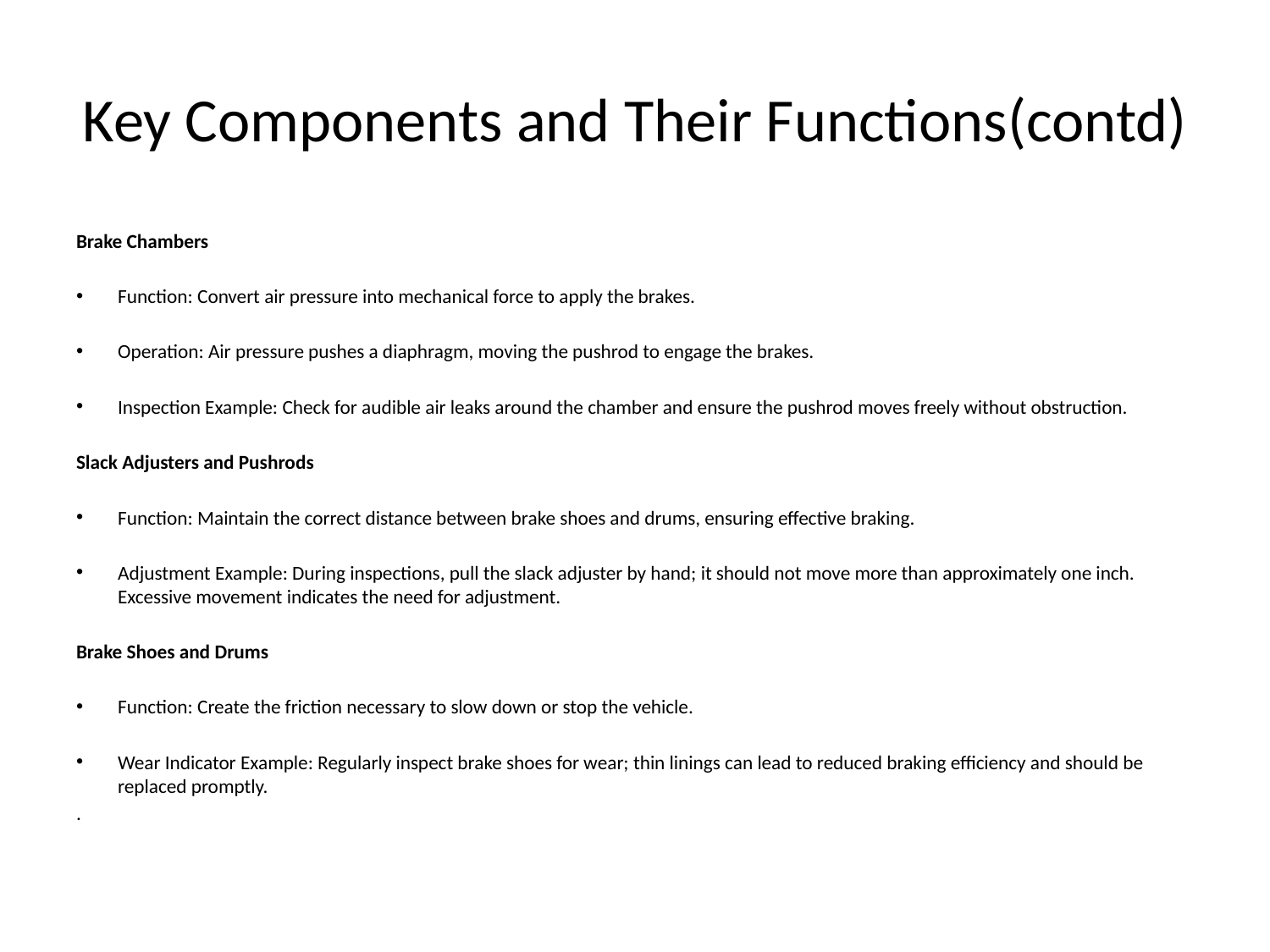

# Key Components and Their Functions(contd)
Brake Chambers

Function: Convert air pressure into mechanical force to apply the brakes.

Operation: Air pressure pushes a diaphragm, moving the pushrod to engage the brakes.

Inspection Example: Check for audible air leaks around the chamber and ensure the pushrod moves freely without obstruction.

Slack Adjusters and Pushrods

Function: Maintain the correct distance between brake shoes and drums, ensuring effective braking.

Adjustment Example: During inspections, pull the slack adjuster by hand; it should not move more than approximately one inch. Excessive movement indicates the need for adjustment.

Brake Shoes and Drums

Function: Create the friction necessary to slow down or stop the vehicle.

Wear Indicator Example: Regularly inspect brake shoes for wear; thin linings can lead to reduced braking efficiency and should be replaced promptly.
.